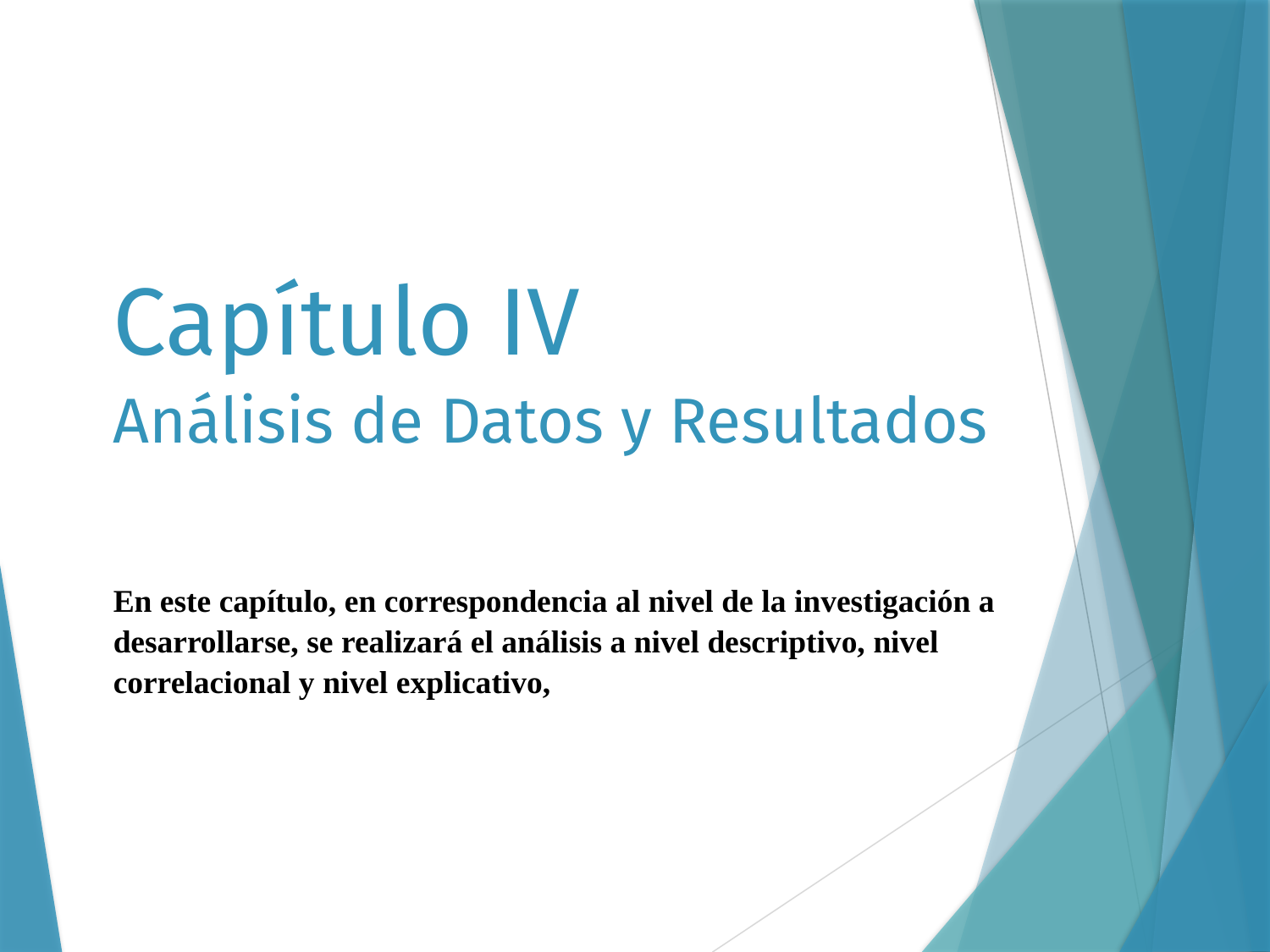

# Capítulo IV Análisis de Datos y Resultados En este capítulo, en correspondencia al nivel de la investigación a desarrollarse, se realizará el análisis a nivel descriptivo, nivel correlacional y nivel explicativo,